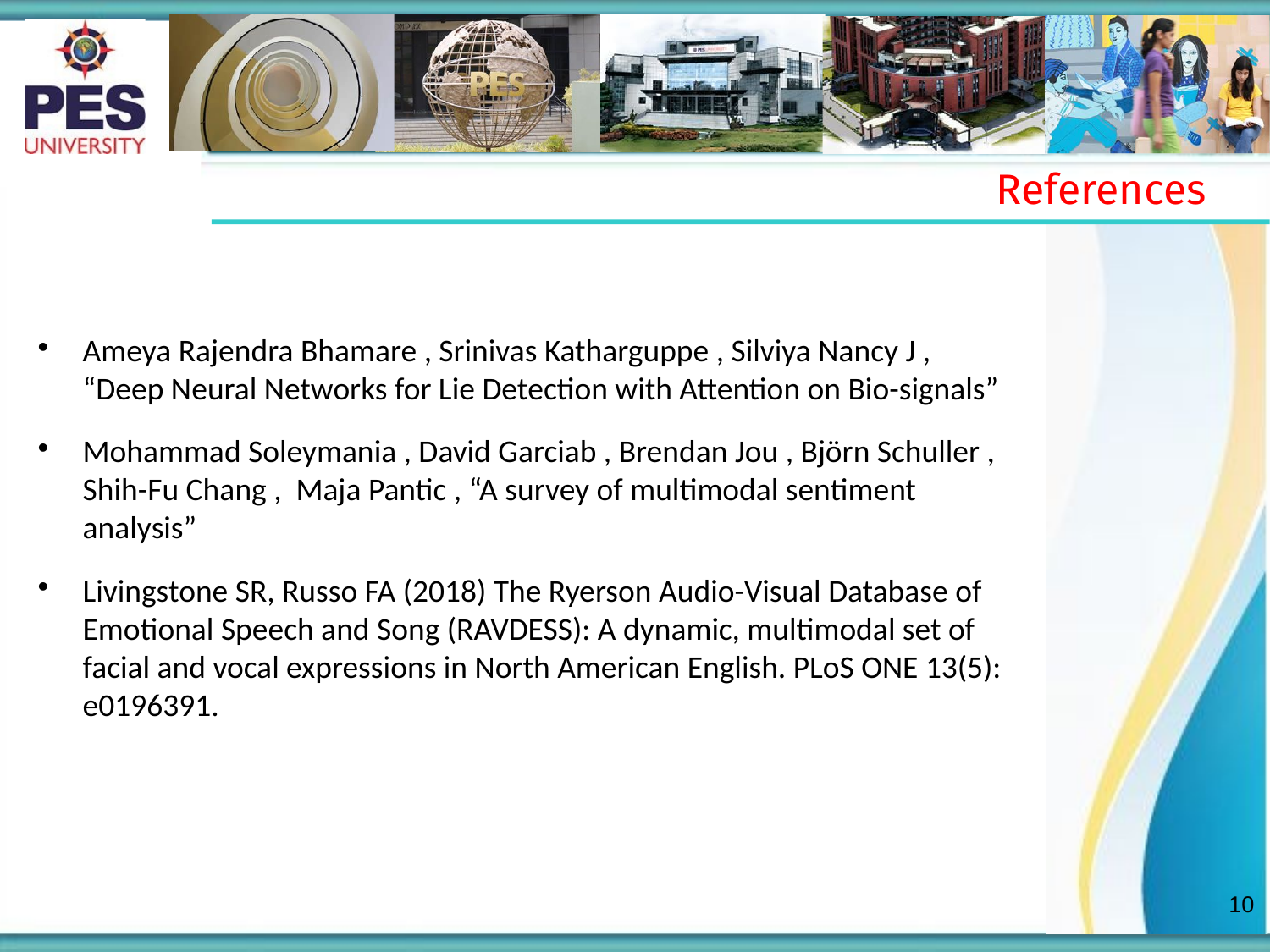

References
Ameya Rajendra Bhamare , Srinivas Katharguppe , Silviya Nancy J , “Deep Neural Networks for Lie Detection with Attention on Bio-signals”
Mohammad Soleymania , David Garciab , Brendan Jou , Björn Schuller , Shih-Fu Chang ,  Maja Pantic , “A survey of multimodal sentiment analysis”
Livingstone SR, Russo FA (2018) The Ryerson Audio-Visual Database of Emotional Speech and Song (RAVDESS): A dynamic, multimodal set of facial and vocal expressions in North American English. PLoS ONE 13(5): e0196391.
10